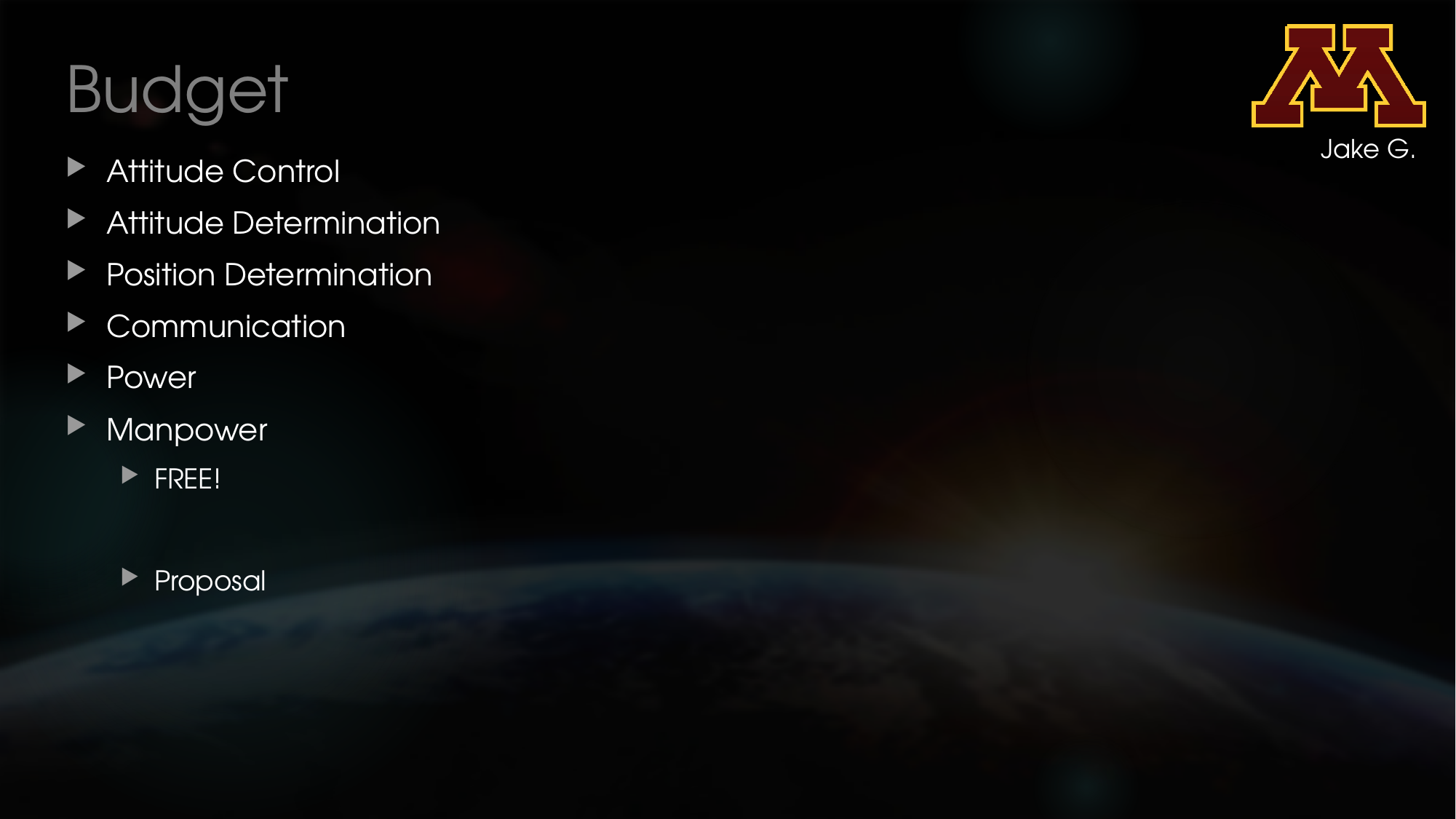

# Budget
Jake G.
Attitude Control
Attitude Determination
Position Determination
Communication
Power
Manpower
FREE!

Proposal